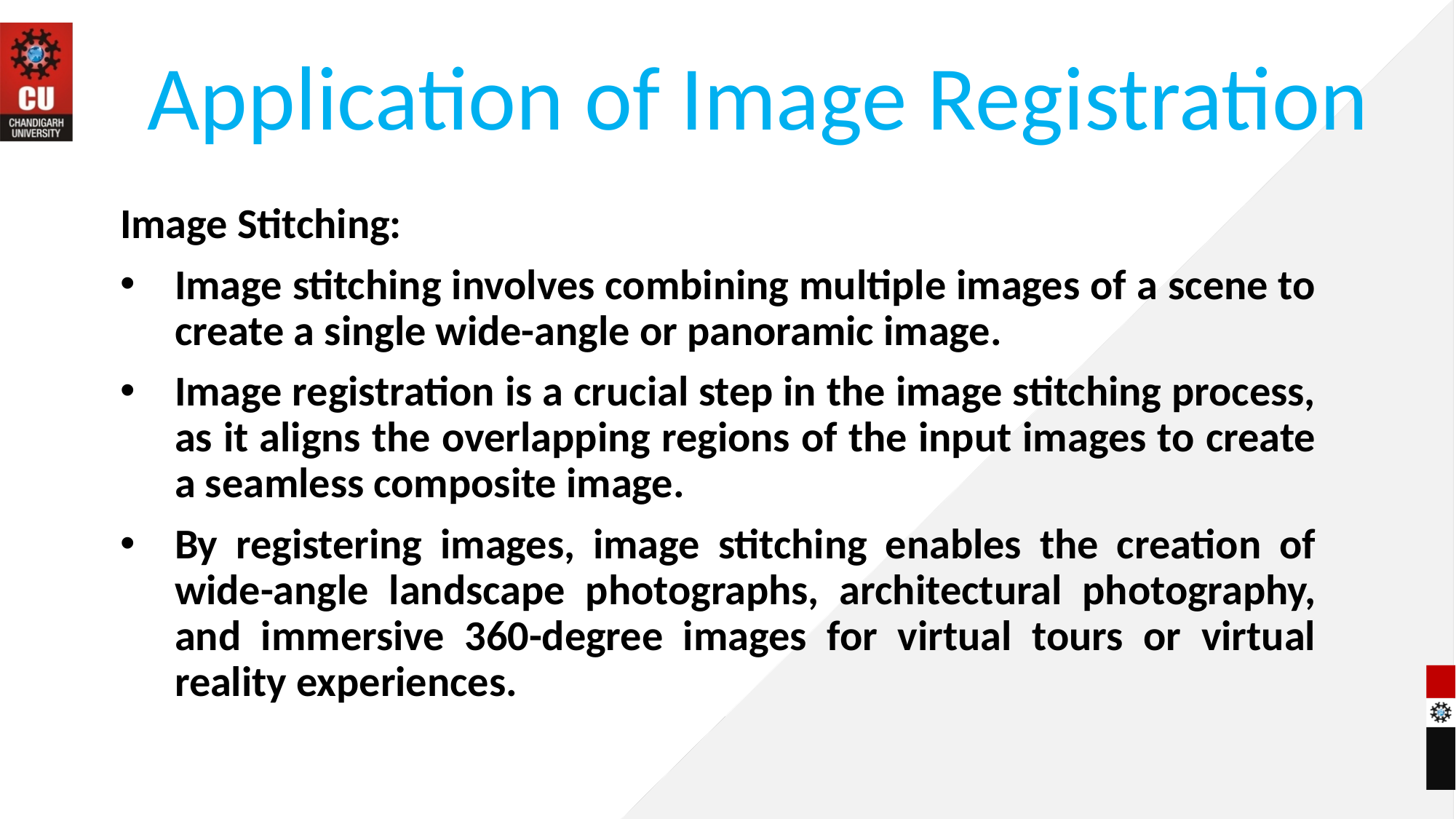

# Application of Image Registration
Image Stitching:
Image stitching involves combining multiple images of a scene to create a single wide-angle or panoramic image.
Image registration is a crucial step in the image stitching process, as it aligns the overlapping regions of the input images to create a seamless composite image.
By registering images, image stitching enables the creation of wide-angle landscape photographs, architectural photography, and immersive 360-degree images for virtual tours or virtual reality experiences.